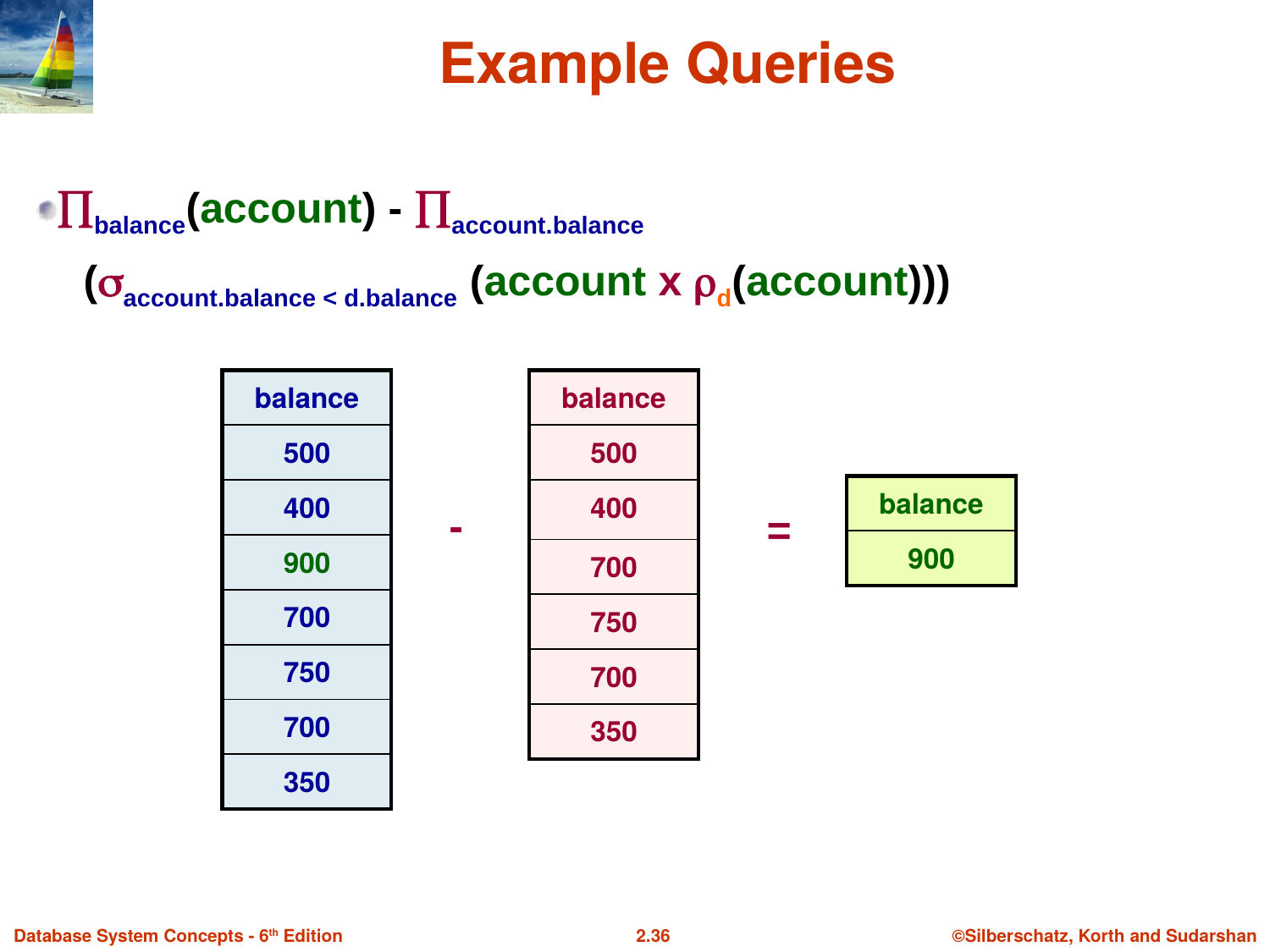

# Example Queries
∏balance(account) - ∏account.balance
    (σaccount.balance < d.balance (account x ρd(account)))
| balance |
| --- |
| 500 |
| 400 |
| 900 |
| 700 |
| 750 |
| 700 |
| 350 |
| balance |
| --- |
| 500 |
| 400 |
| 700 |
| 750 |
| 700 |
| 350 |
| balance |
| --- |
| 900 |
-
=